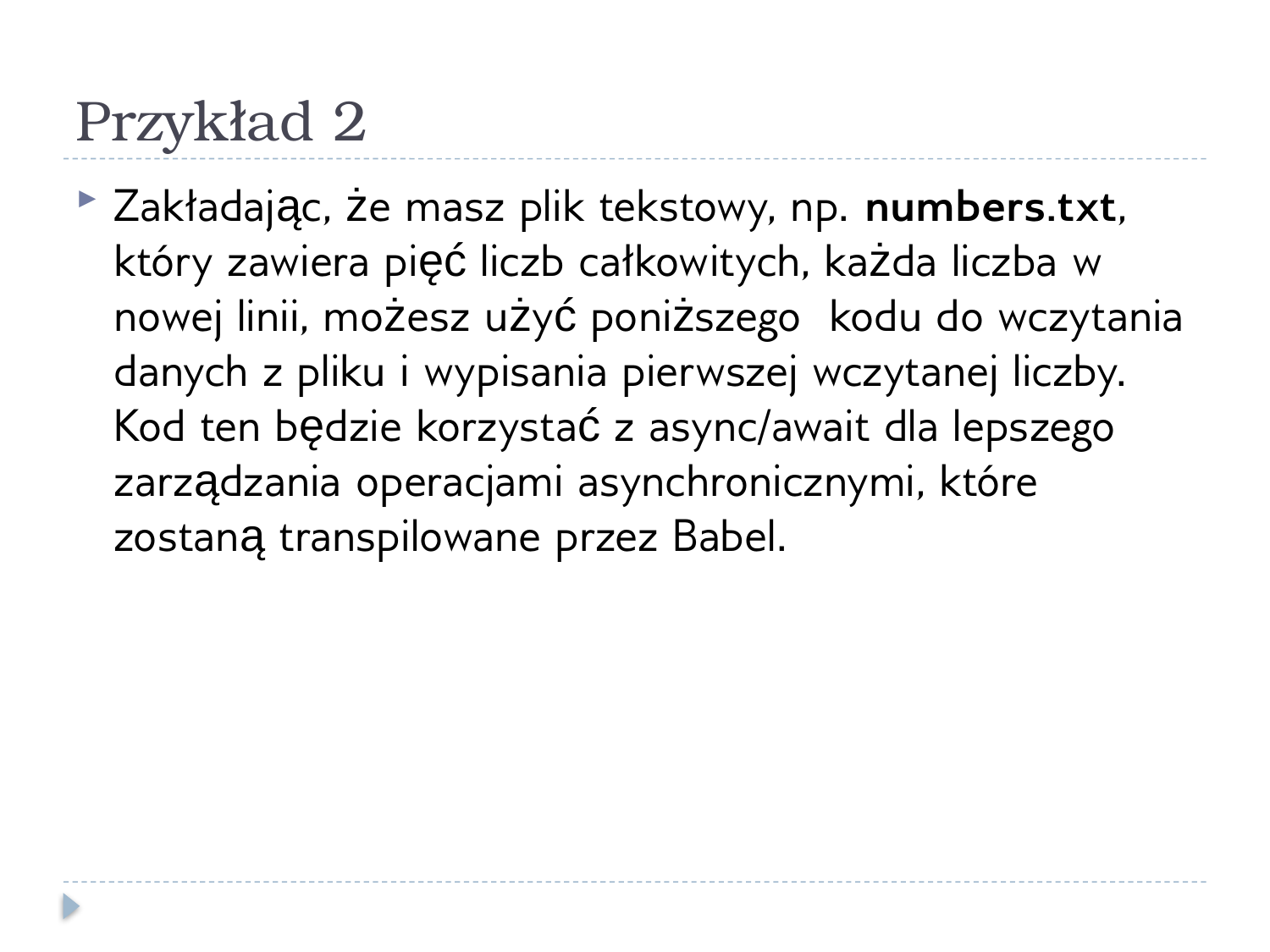

# Przykład 2
Zakładając, że masz plik tekstowy, np. numbers.txt, który zawiera pięć liczb całkowitych, każda liczba w nowej linii, możesz użyć poniższego  kodu do wczytania danych z pliku i wypisania pierwszej wczytanej liczby. Kod ten będzie korzystać z async/await dla lepszego zarządzania operacjami asynchronicznymi, które zostaną transpilowane przez Babel.